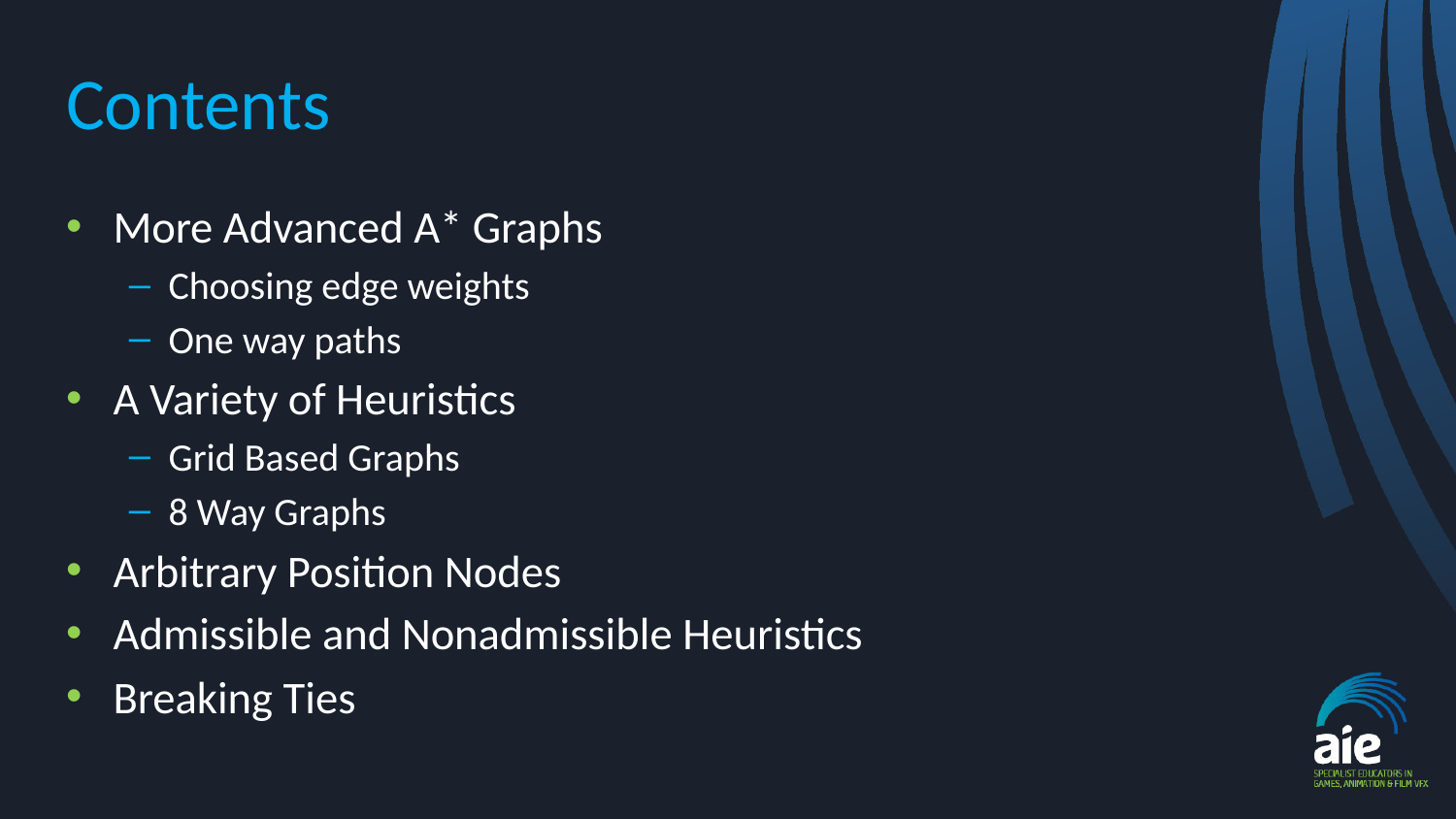

# Contents
More Advanced A* Graphs
Choosing edge weights
One way paths
A Variety of Heuristics
Grid Based Graphs
8 Way Graphs
Arbitrary Position Nodes
Admissible and Nonadmissible Heuristics
Breaking Ties